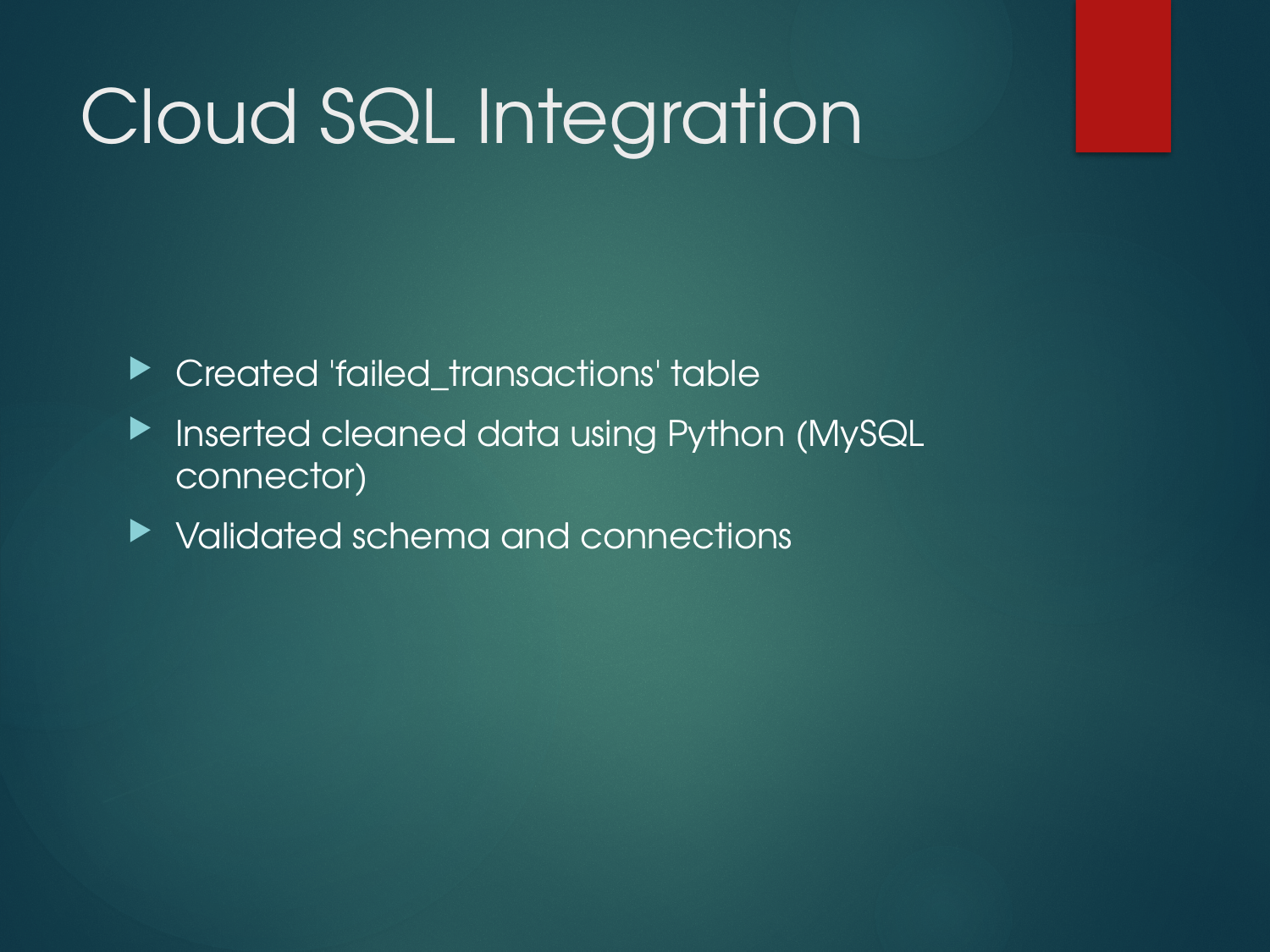

# Cloud SQL Integration

Created 'failed_transactions' table
Inserted cleaned data using Python (MySQL connector)
Validated schema and connections